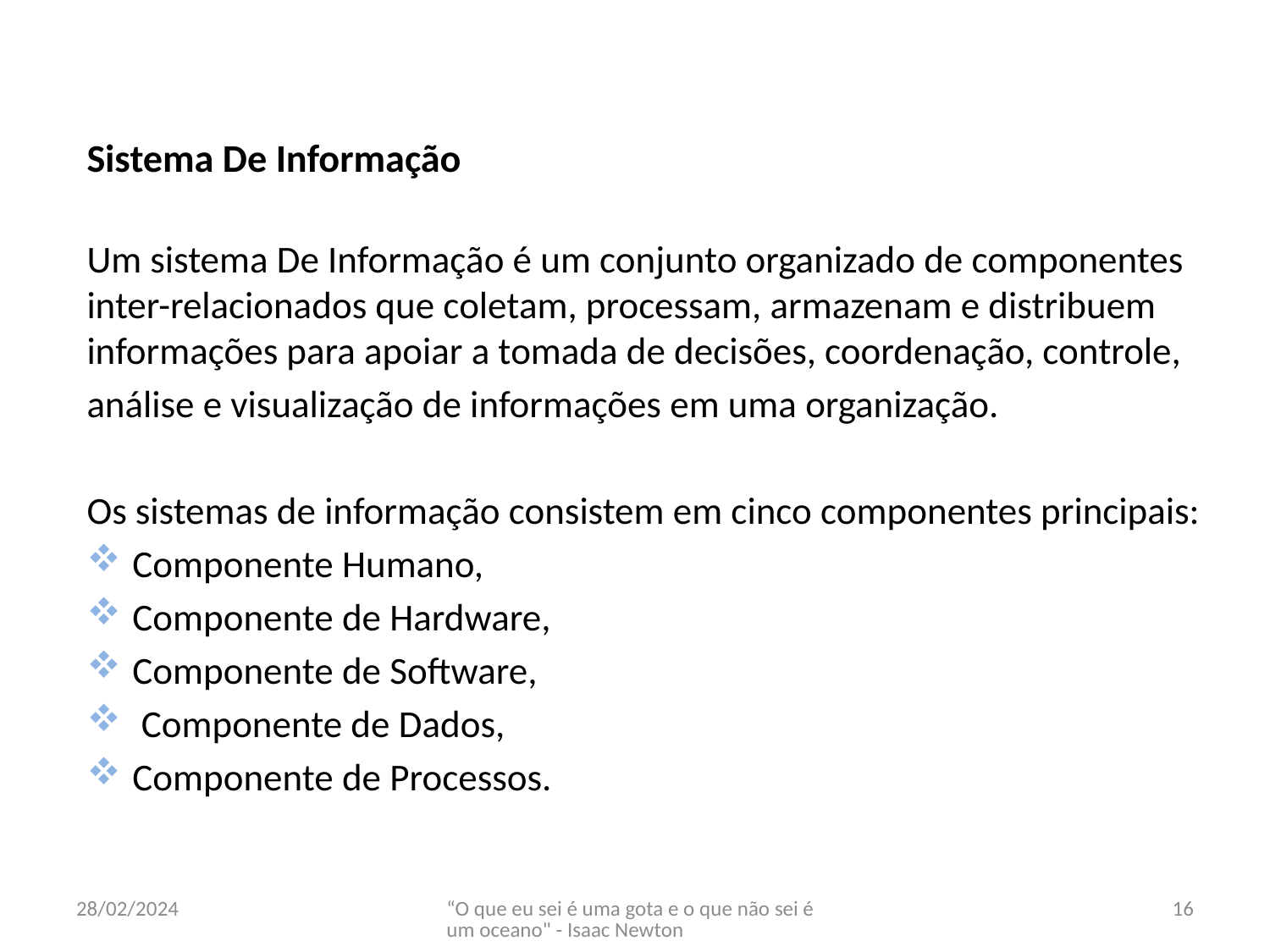

Sistema De Informação

Um sistema De Informação é um conjunto organizado de componentes inter-relacionados que coletam, processam, armazenam e distribuem informações para apoiar a tomada de decisões, coordenação, controle,
análise e visualização de informações em uma organização.

Os sistemas de informação consistem em cinco componentes principais:
Componente Humano,
Componente de Hardware,
Componente de Software,
 Componente de Dados,
Componente de Processos.
28/02/2024
“O que eu sei é uma gota e o que não sei é um oceano" - Isaac Newton
16